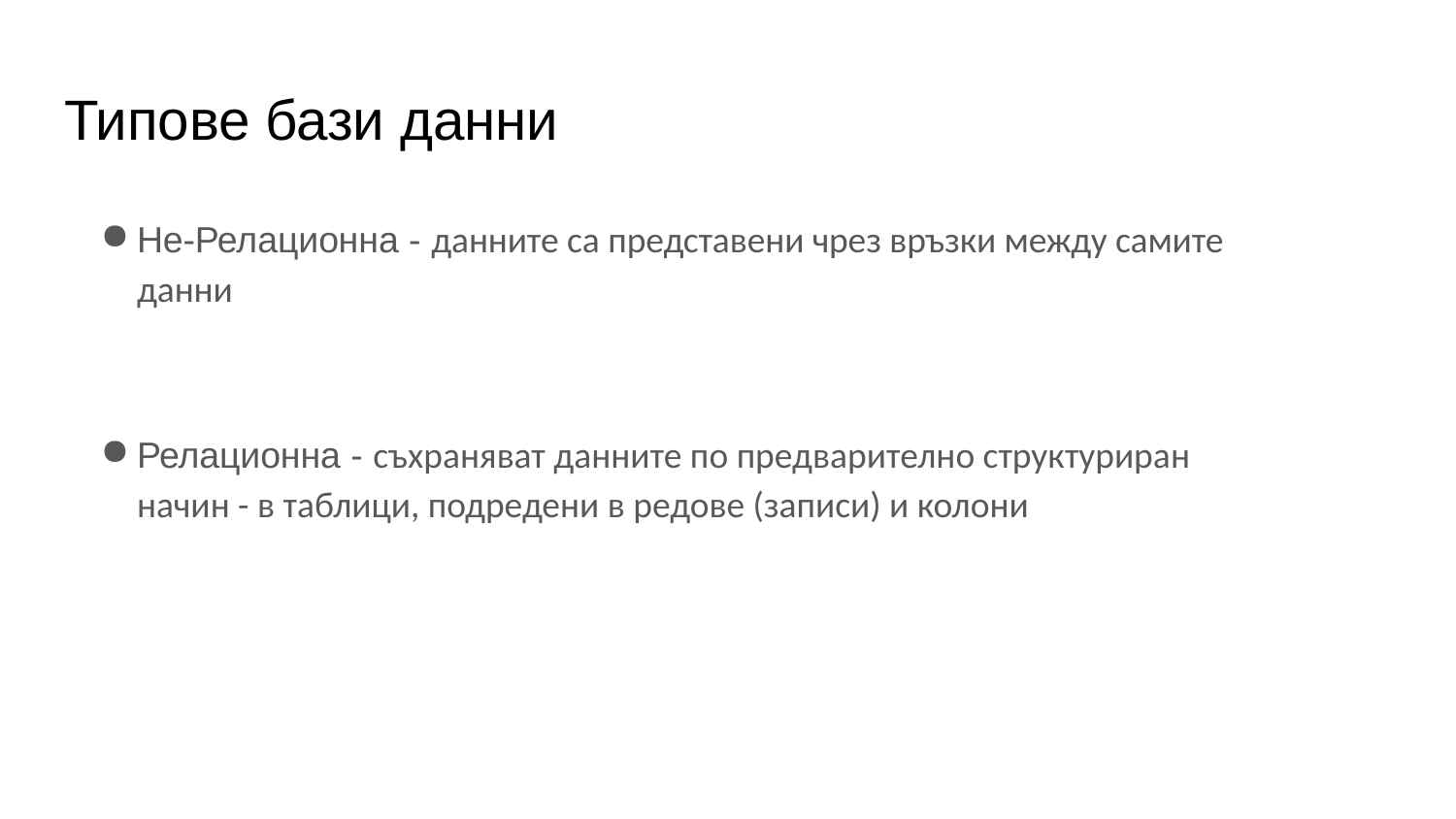

# Типове бази данни
Не-Релационна - данните са представени чрез връзки между самите  данни
Релационна - съхраняват данните по предварително структуриран начин - в таблици, подредени в редове (записи) и колони